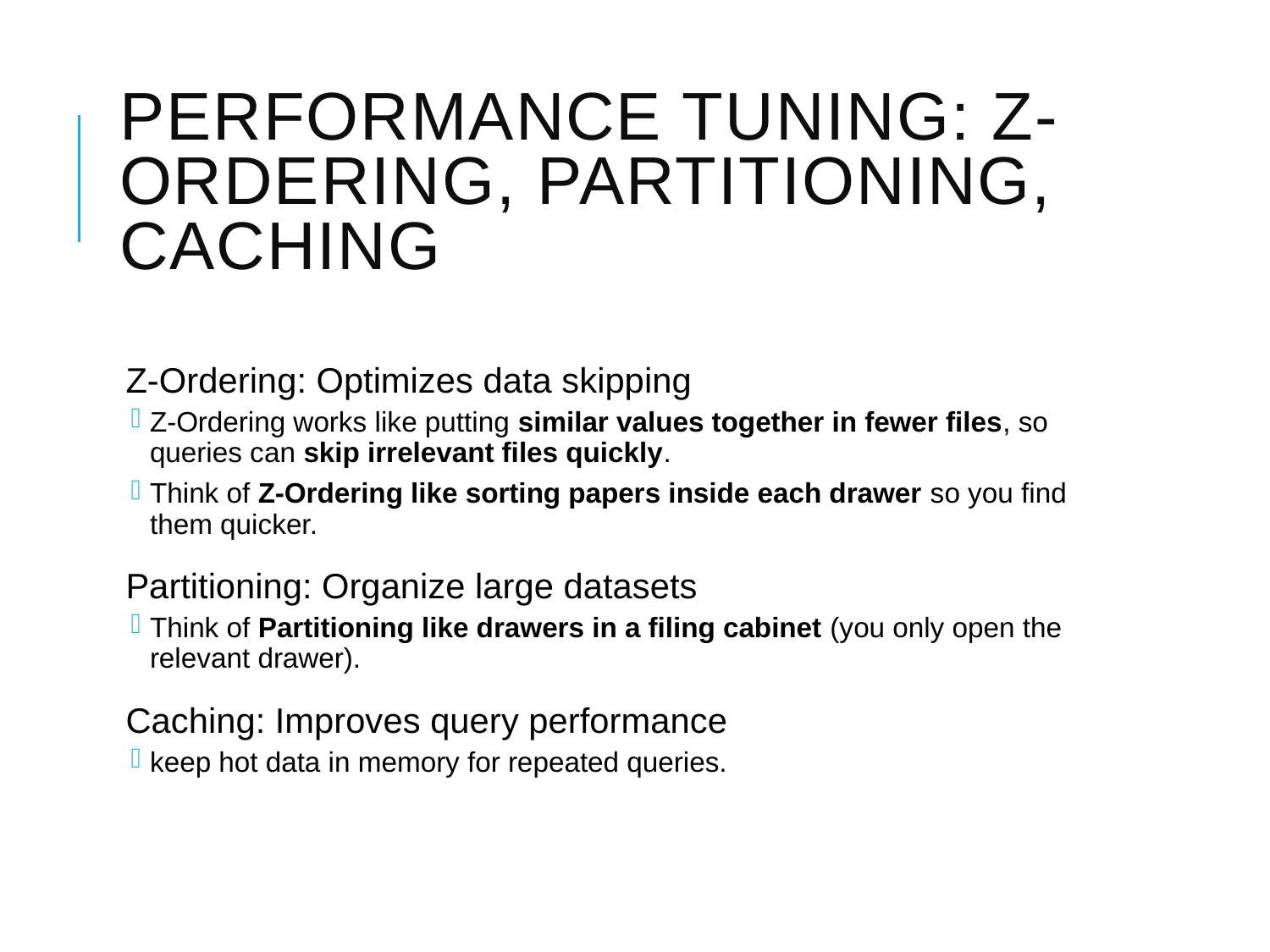

# Performance tuning: Z-Ordering, partitioning, caching

Z-Ordering: Optimizes data skipping
Z-Ordering works like putting similar values together in fewer files, so queries can skip irrelevant files quickly.
Think of Z-Ordering like sorting papers inside each drawer so you find them quicker.
Partitioning: Organize large datasets
Think of Partitioning like drawers in a filing cabinet (you only open the relevant drawer).
Caching: Improves query performance
keep hot data in memory for repeated queries.